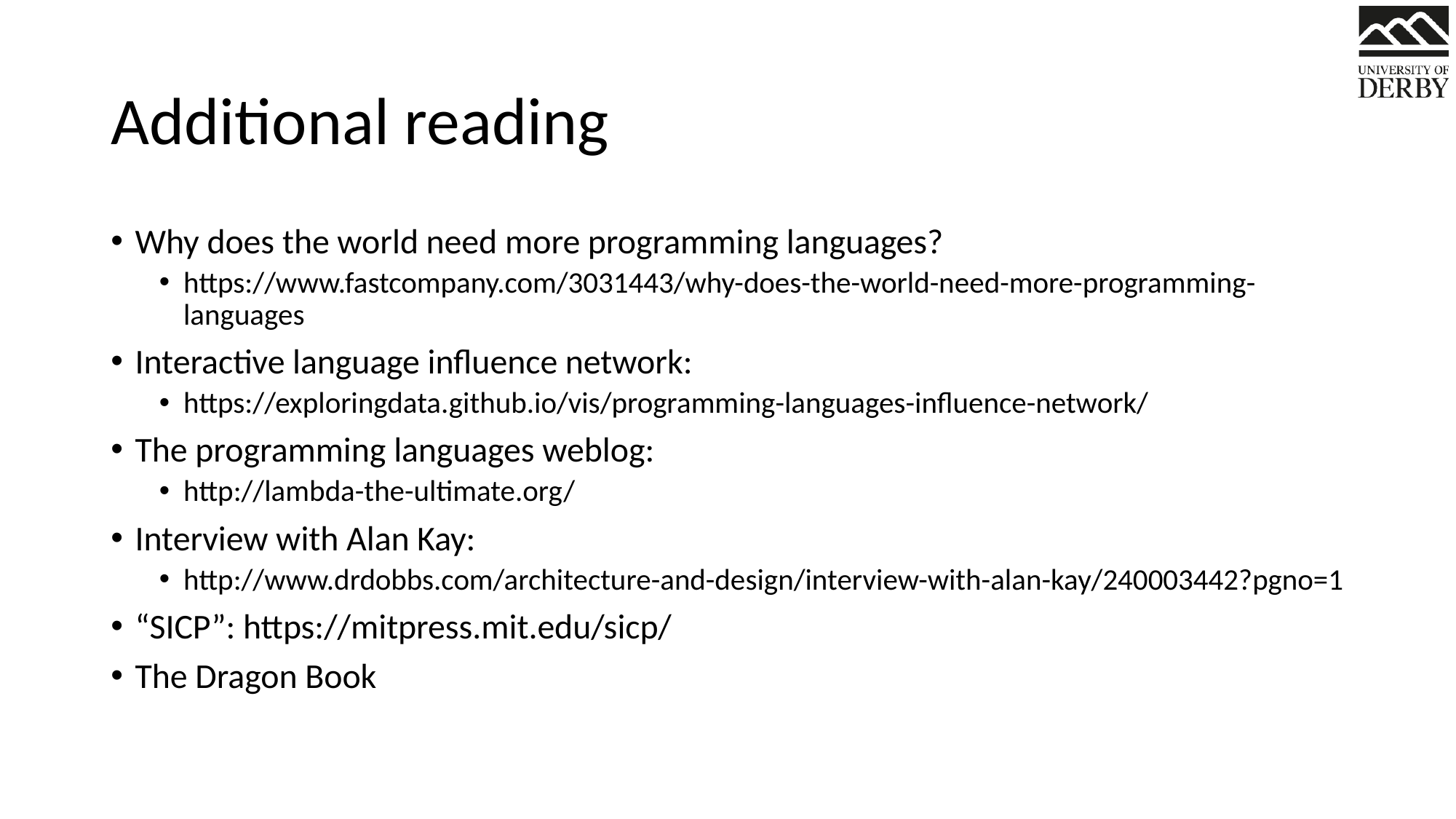

# Additional reading
Why does the world need more programming languages?
https://www.fastcompany.com/3031443/why-does-the-world-need-more-programming-languages
Interactive language influence network:
https://exploringdata.github.io/vis/programming-languages-influence-network/
The programming languages weblog:
http://lambda-the-ultimate.org/
Interview with Alan Kay:
http://www.drdobbs.com/architecture-and-design/interview-with-alan-kay/240003442?pgno=1
“SICP”: https://mitpress.mit.edu/sicp/
The Dragon Book